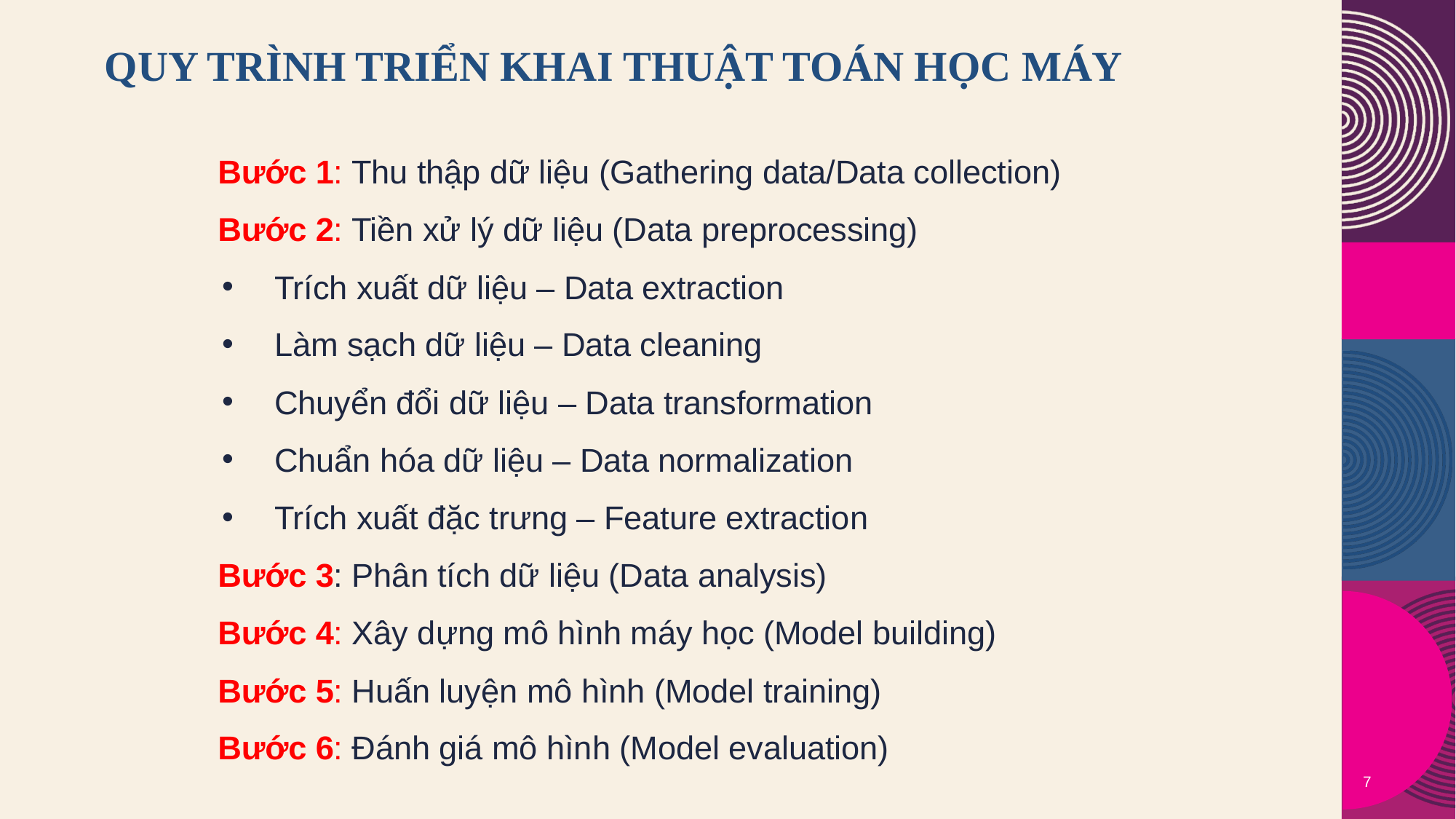

# Quy trình triển khai thuật toán học máy
Bước 1: Thu thập dữ liệu (Gathering data/Data collection)
Bước 2: Tiền xử lý dữ liệu (Data preprocessing)
Trích xuất dữ liệu – Data extraction
Làm sạch dữ liệu – Data cleaning
Chuyển đổi dữ liệu – Data transformation
Chuẩn hóa dữ liệu – Data normalization
Trích xuất đặc trưng – Feature extraction
Bước 3: Phân tích dữ liệu (Data analysis)
Bước 4: Xây dựng mô hình máy học (Model building)
Bước 5: Huấn luyện mô hình (Model training)
Bước 6: Đánh giá mô hình (Model evaluation)

7